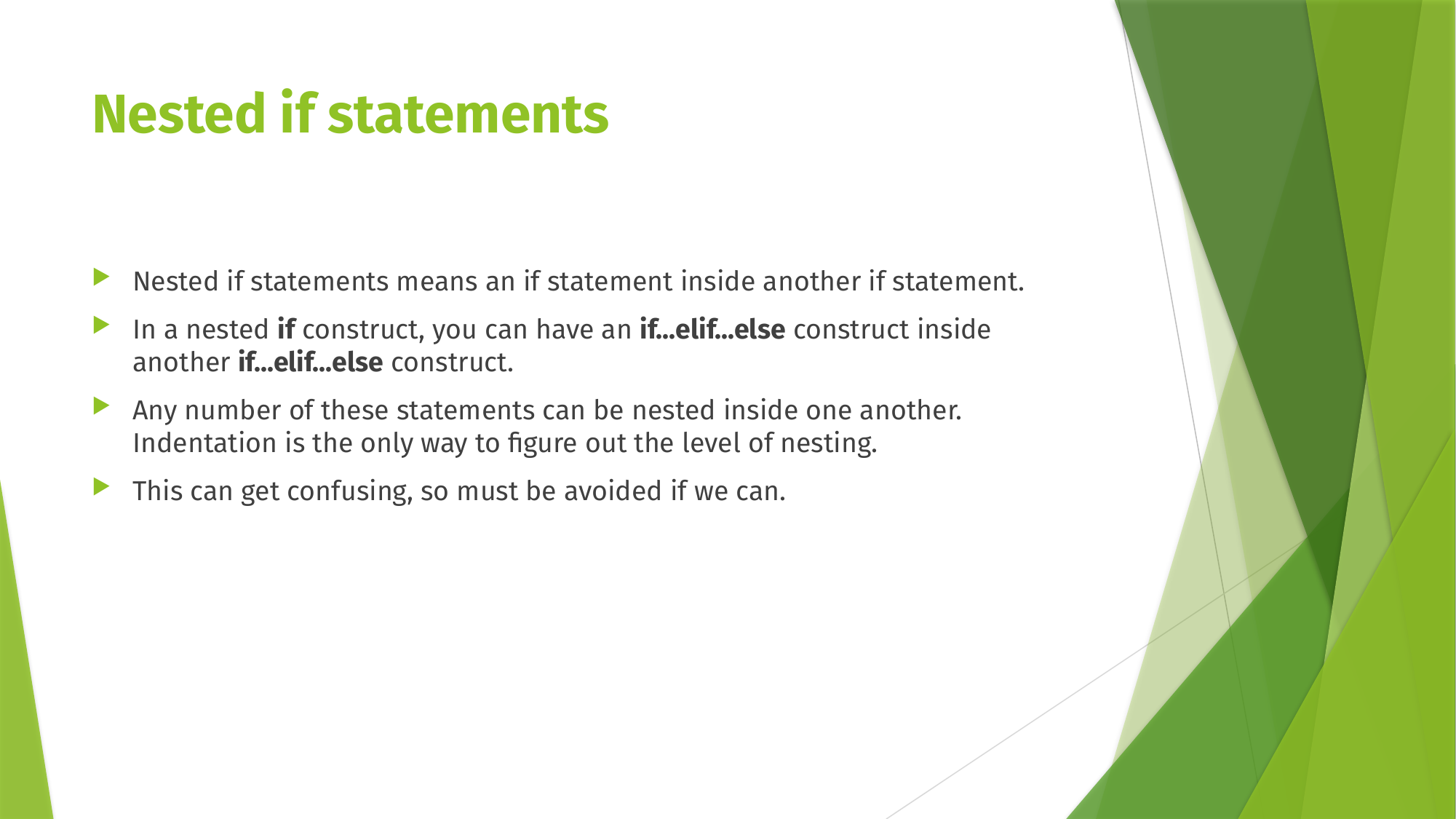

# Nested if statements
Nested if statements means an if statement inside another if statement.
In a nested if construct, you can have an if...elif...else construct inside another if...elif...else construct.
Any number of these statements can be nested inside one another. Indentation is the only way to figure out the level of nesting.
This can get confusing, so must be avoided if we can.